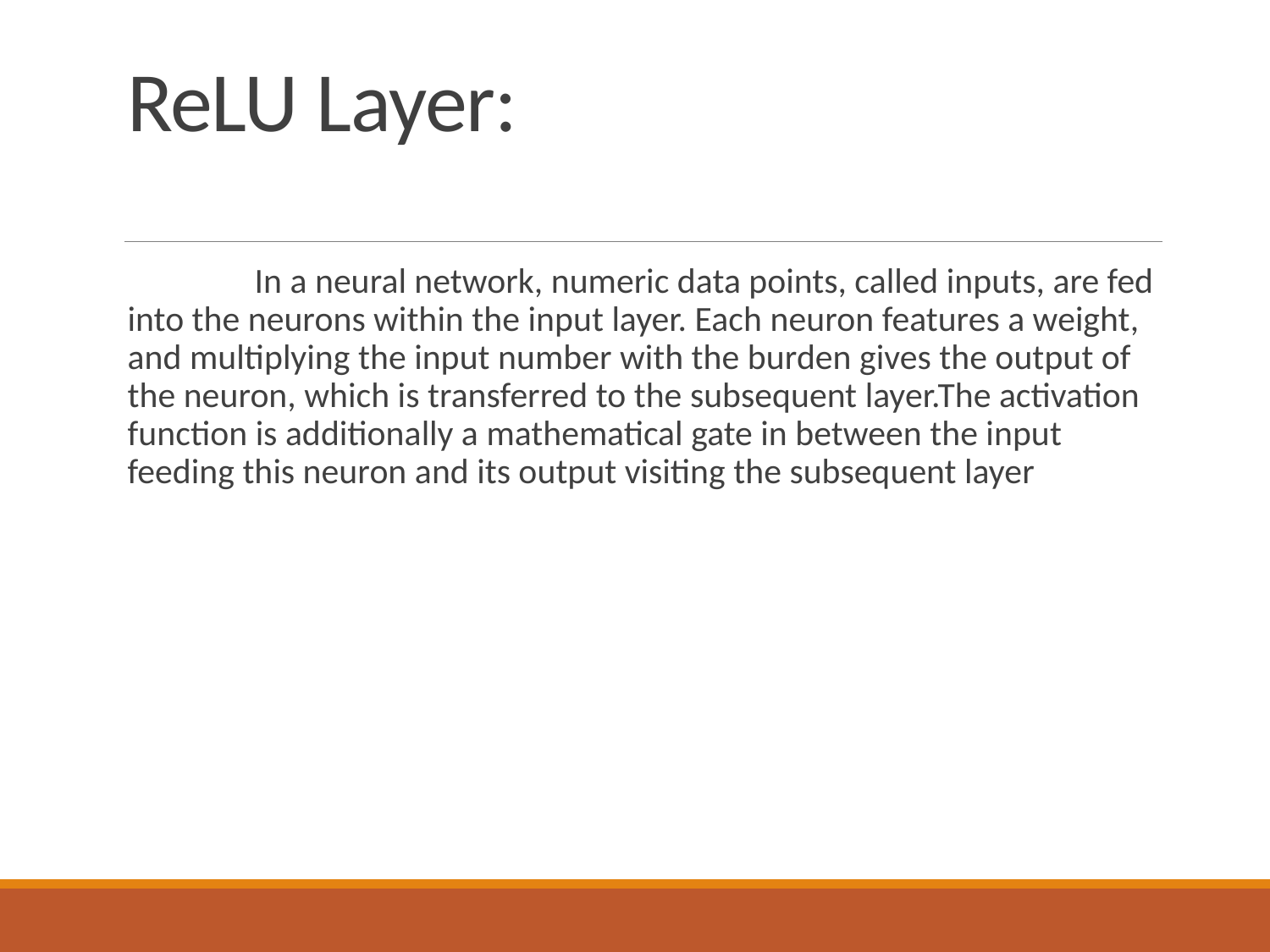

# ReLU Layer:

	In a neural network, numeric data points, called inputs, are fed into the neurons within the input layer. Each neuron features a weight, and multiplying the input number with the burden gives the output of the neuron, which is transferred to the subsequent layer.The activation function is additionally a mathematical gate in between the input feeding this neuron and its output visiting the subsequent layer